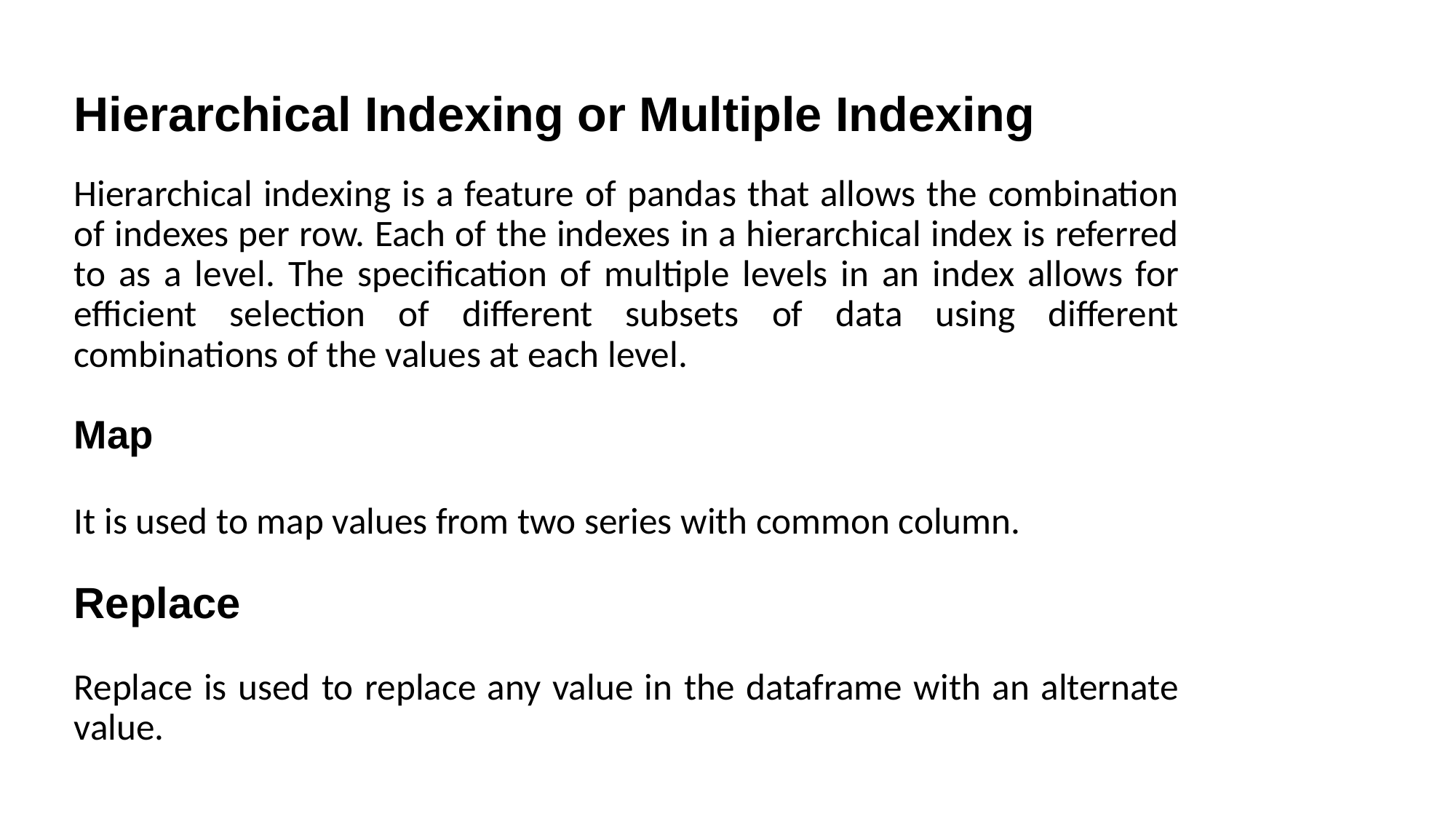

# Hierarchical Indexing or Multiple Indexing
Hierarchical indexing is a feature of pandas that allows the combination of indexes per row. Each of the indexes in a hierarchical index is referred to as a level. The specification of multiple levels in an index allows for efficient selection of different subsets of data using different combinations of the values at each level.

Map

It is used to map values from two series with common column.

Replace

Replace is used to replace any value in the dataframe with an alternate value.